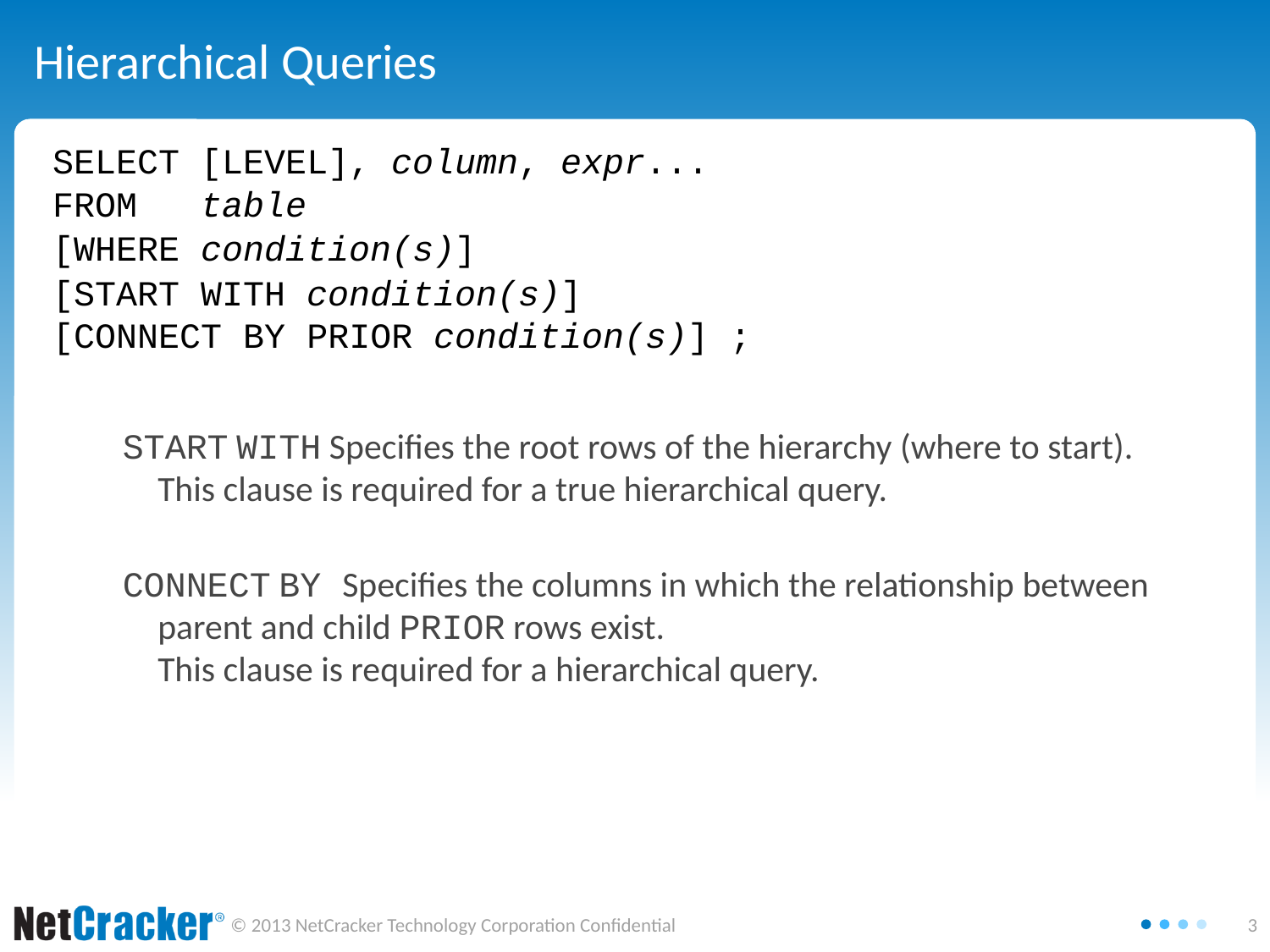

# Hierarchical Queries
SELECT [LEVEL], column, expr...
FROM   table
[WHERE condition(s)]
[START WITH condition(s)]
[CONNECT BY PRIOR condition(s)] ;

START WITH Specifies the root rows of the hierarchy (where to start). This clause is required for a true hierarchical query.

CONNECT BY Specifies the columns in which the relationship between parent and child PRIOR rows exist.
This clause is required for a hierarchical query.